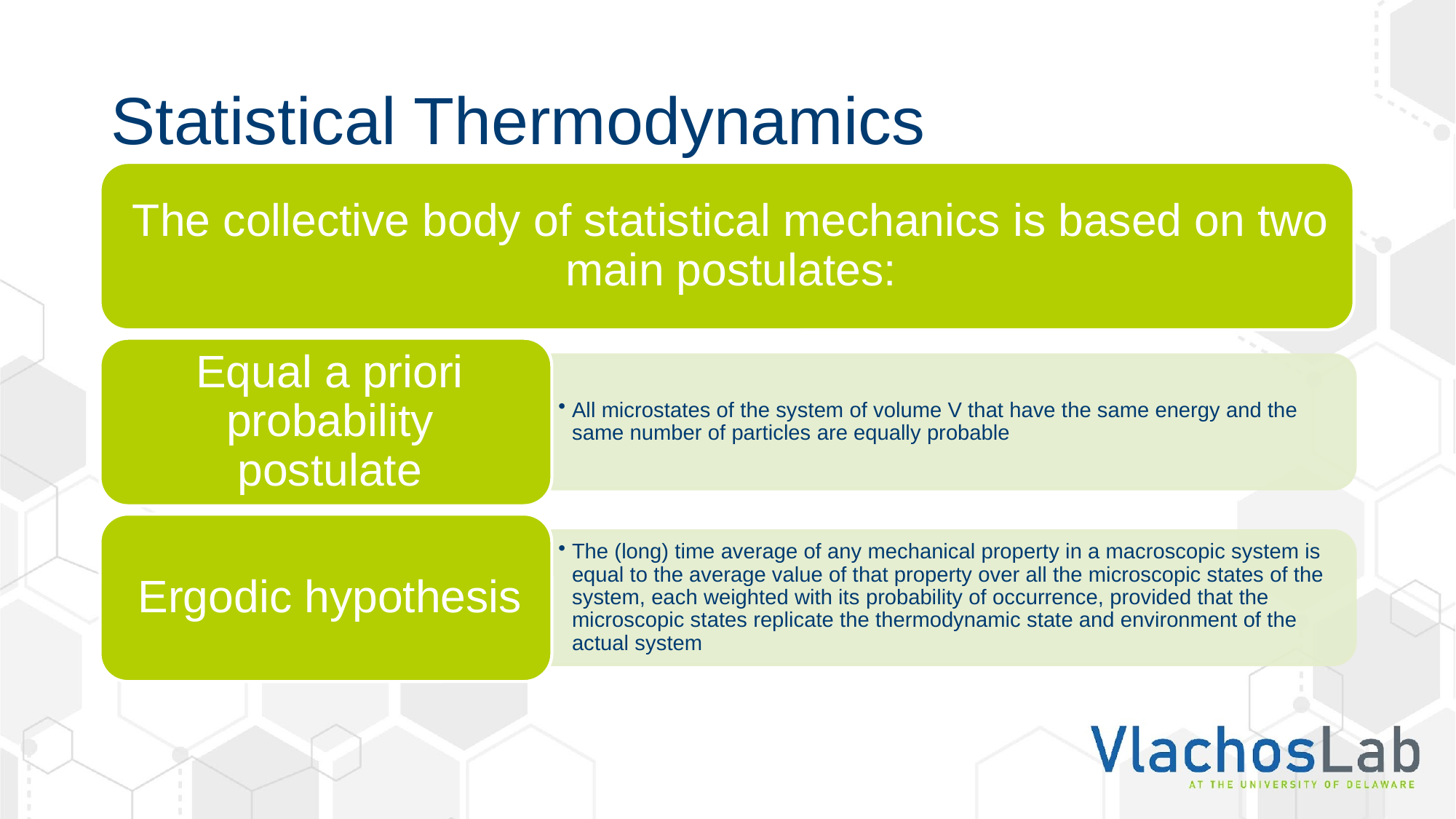

# Statistical Thermodynamics
The collective body of statistical mechanics is based on two main postulates:
All microstates of the system of volume V that have the same energy and the same number of particles are equally probable
Equal a priori probability postulate
The (long) time average of any mechanical property in a macroscopic system is equal to the average value of that property over all the microscopic states of the system, each weighted with its probability of occurrence, provided that the microscopic states replicate the thermodynamic state and environment of the actual system
Ergodic hypothesis